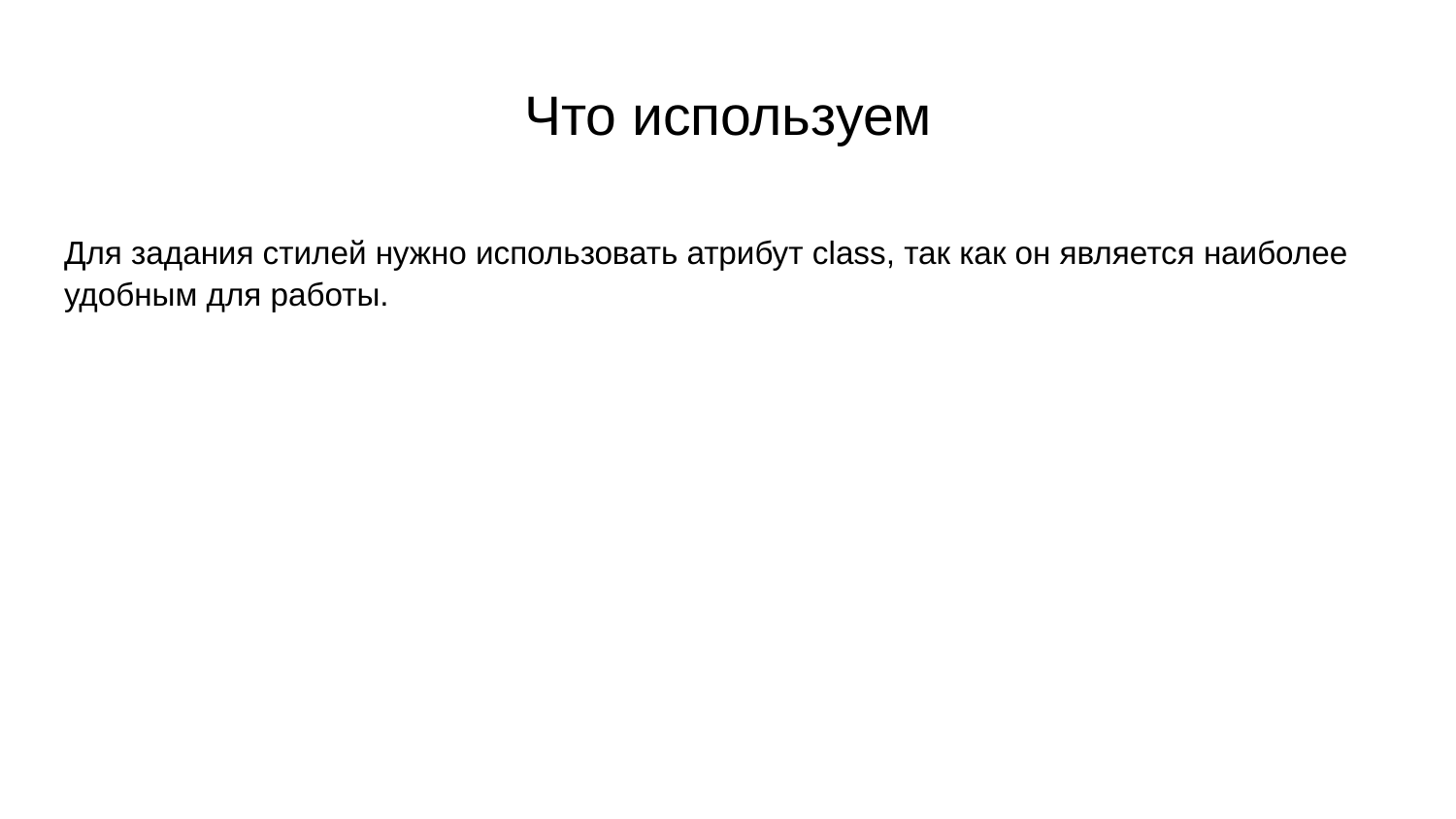

# Что используем
Для задания стилей нужно использовать атрибут class, так как он является наиболее удобным для работы.